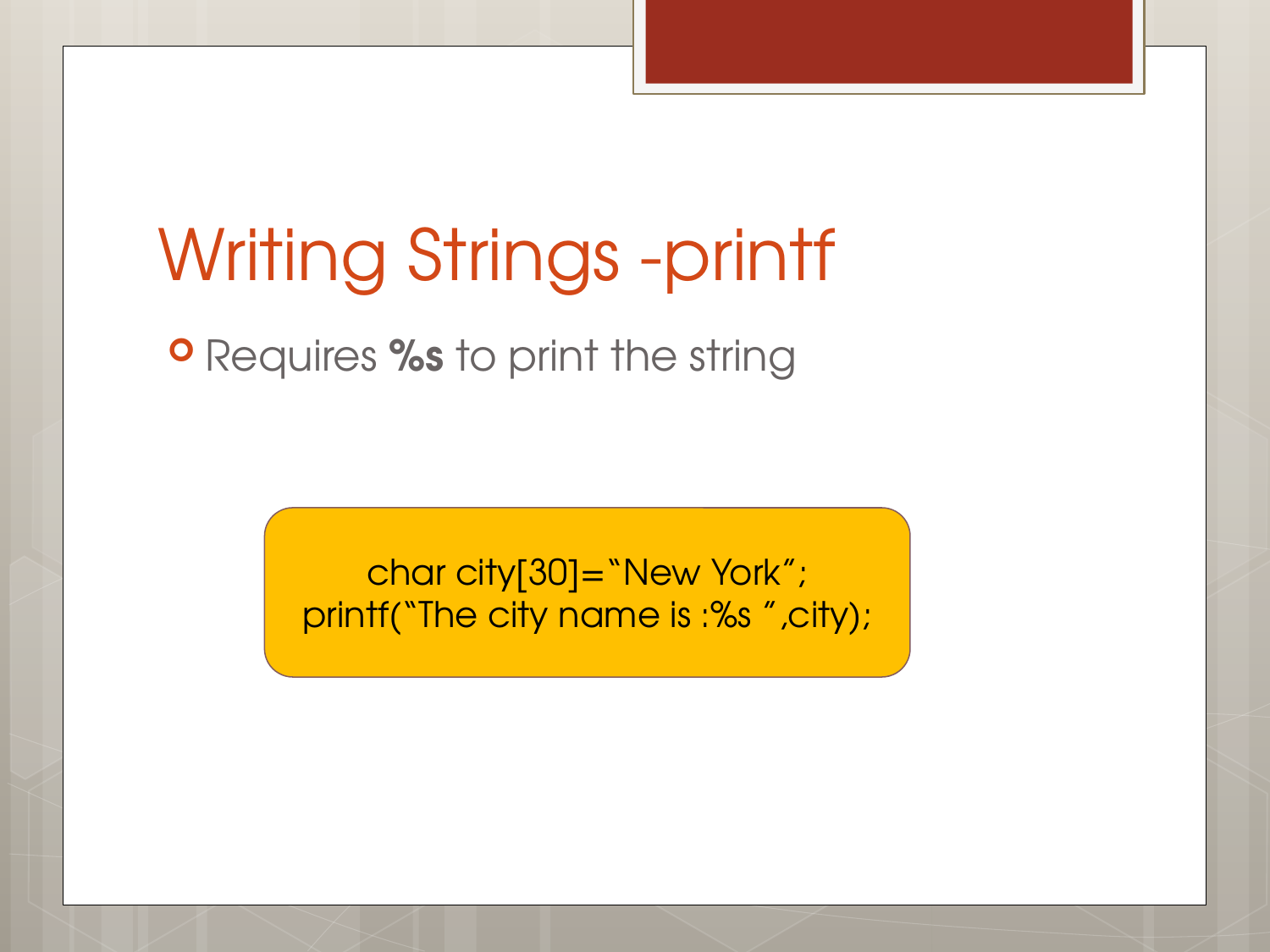

# Writing Strings -printf
Requires %s to print the string
char city[30]=“New York”;
printf(“The city name is :%s ”,city);